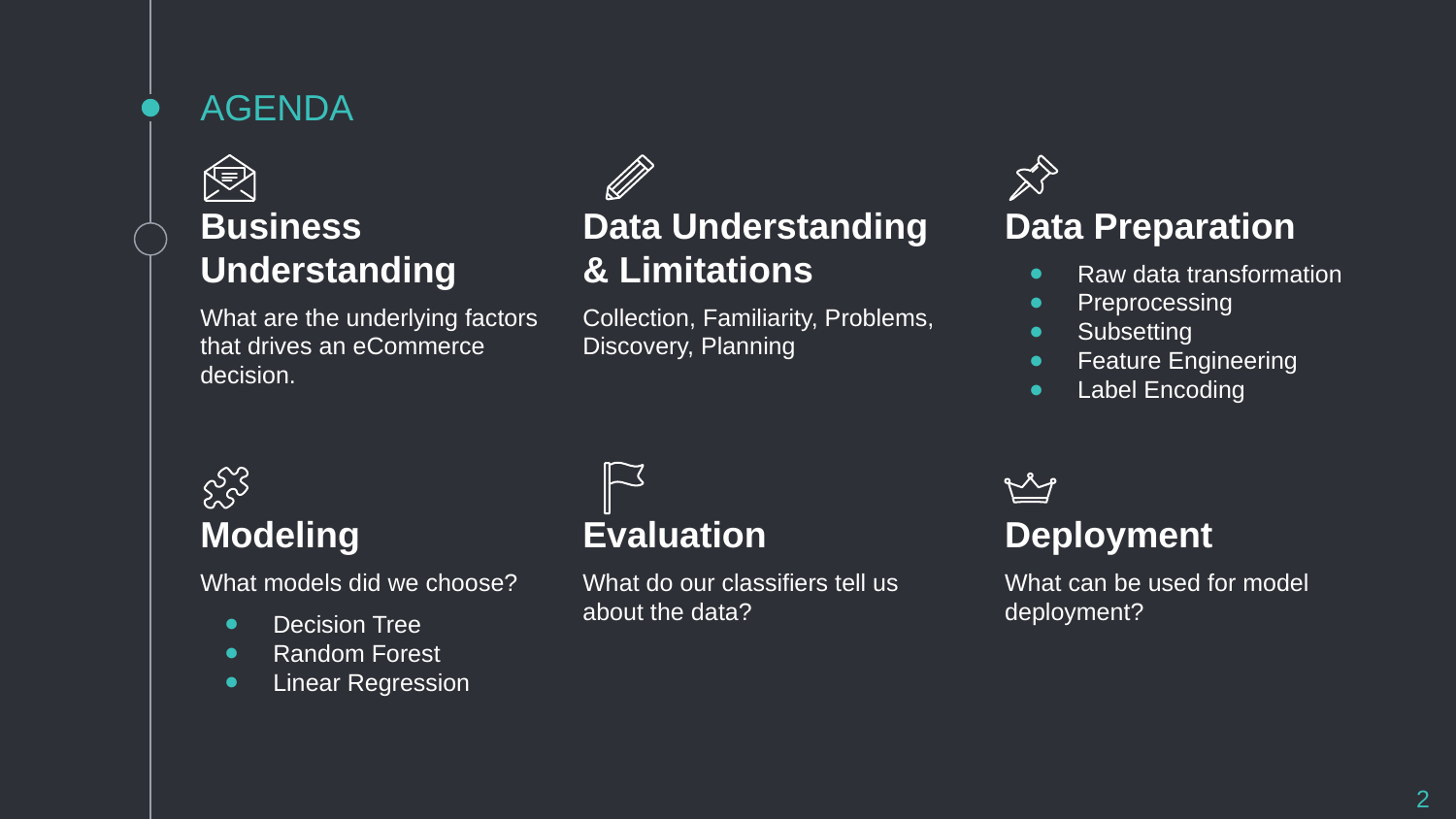

# AGENDA

Data Understanding & Limitations
Collection, Familiarity, Problems, Discovery, Planning

Business Understanding
What are the underlying factors that drives an eCommerce decision.
Data Preparation
Raw data transformation
Preprocessing
Subsetting
Feature Engineering
Label Encoding

Evaluation
What do our classifiers tell us about the data?
Modeling
What models did we choose?
Decision Tree
Random Forest
Linear Regression
Deployment
What can be used for model deployment?

2